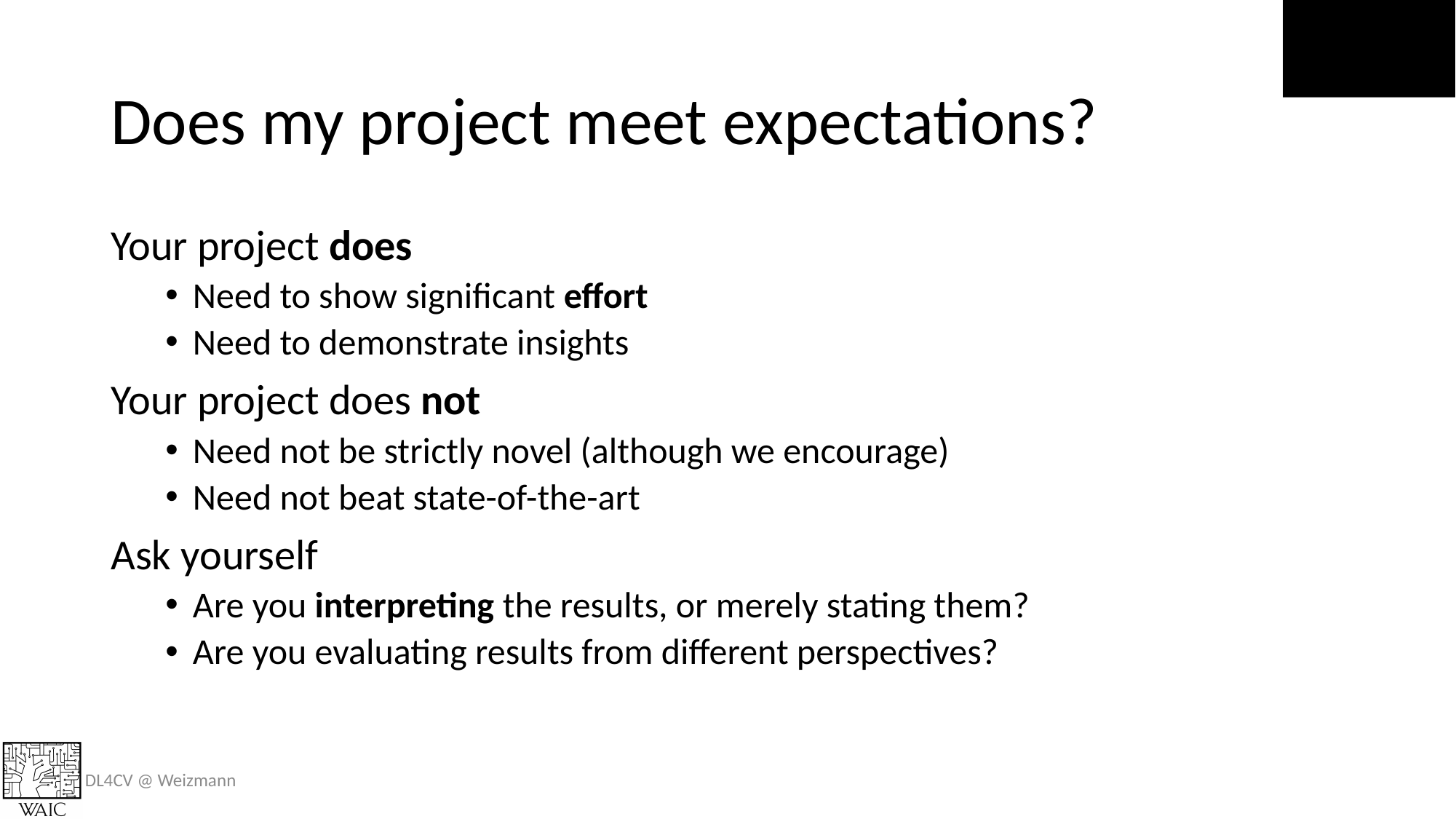

# Does my project meet expectations?
Your project does
Need to show significant effort
Need to demonstrate insights
Your project does not
Need not be strictly novel (although we encourage)
Need not beat state-of-the-art
Ask yourself
Are you interpreting the results, or merely stating them?
Are you evaluating results from different perspectives?

DL4CV @ Weizmann